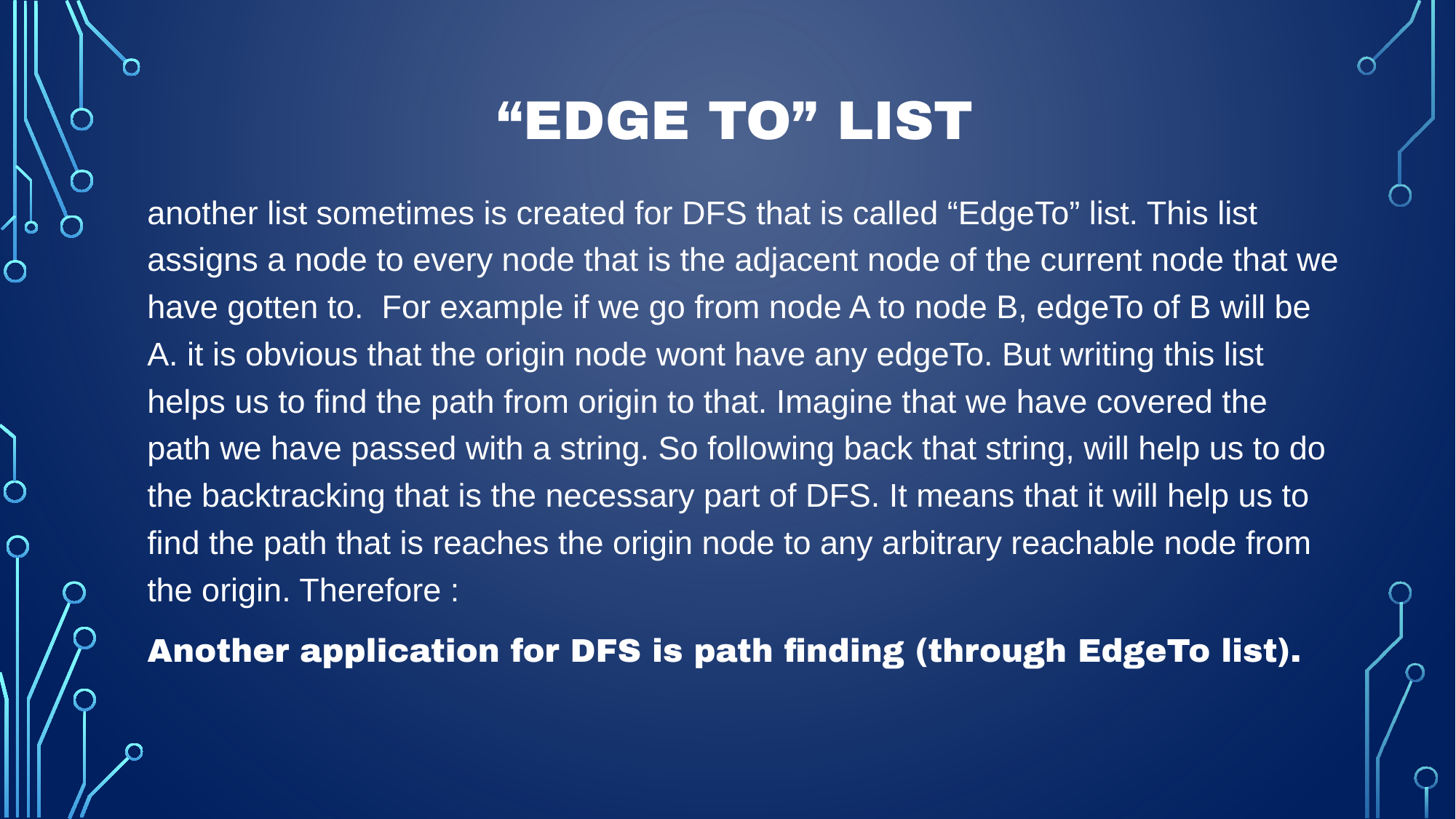

# “Edge TO” list
another list sometimes is created for DFS that is called “EdgeTo” list. This list assigns a node to every node that is the adjacent node of the current node that we have gotten to.  For example if we go from node A to node B, edgeTo of B will be A. it is obvious that the origin node wont have any edgeTo. But writing this list helps us to find the path from origin to that. Imagine that we have covered the path we have passed with a string. So following back that string, will help us to do the backtracking that is the necessary part of DFS. It means that it will help us to find the path that is reaches the origin node to any arbitrary reachable node from the origin. Therefore :
Another application for DFS is path finding (through EdgeTo list).